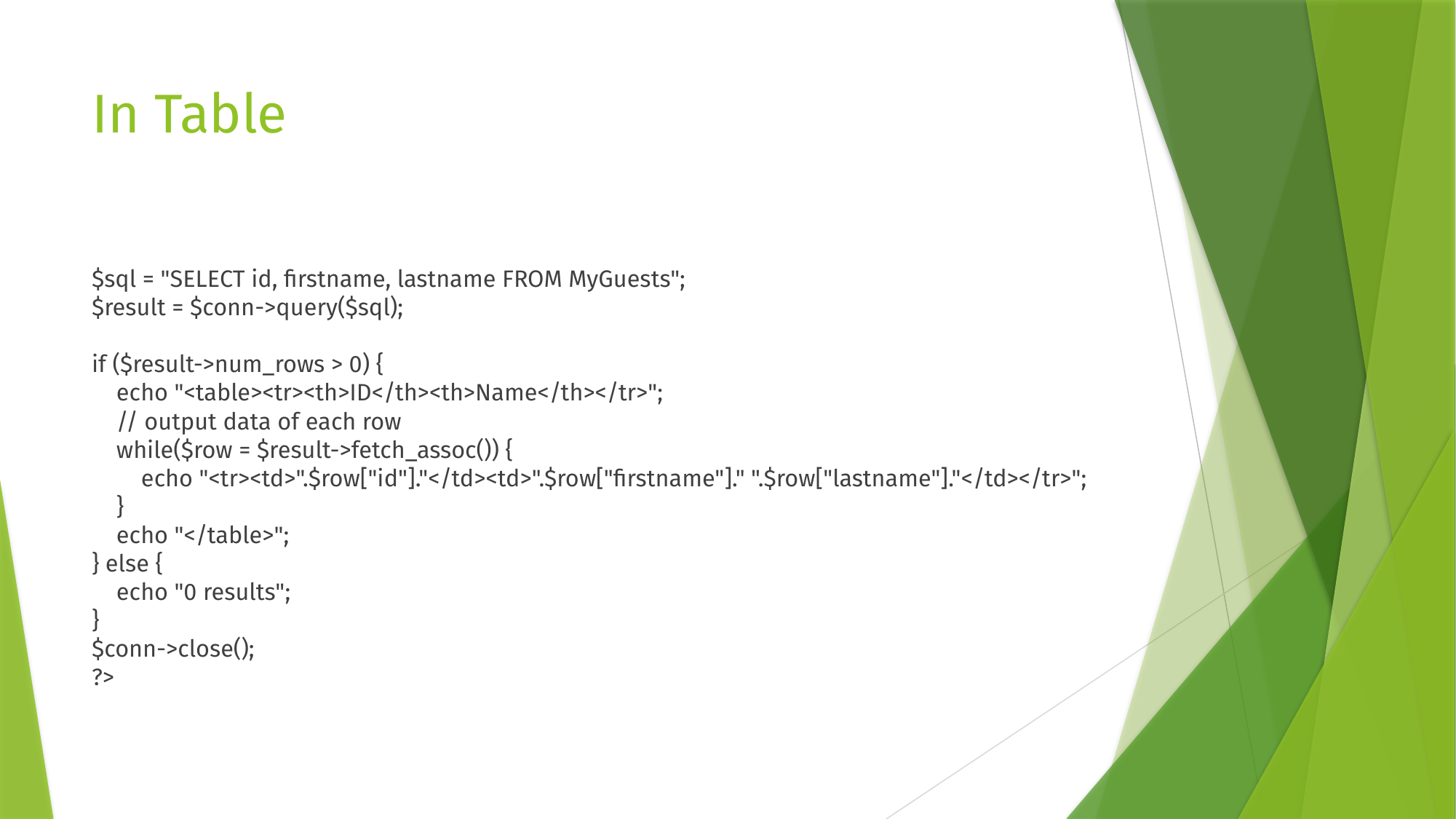

# In Table
$sql = "SELECT id, firstname, lastname FROM MyGuests";
$result = $conn->query($sql);
if ($result->num_rows > 0) {
    echo "<table><tr><th>ID</th><th>Name</th></tr>";
    // output data of each row
    while($row = $result->fetch_assoc()) {
        echo "<tr><td>".$row["id"]."</td><td>".$row["firstname"]." ".$row["lastname"]."</td></tr>";
    }
    echo "</table>";
} else {
    echo "0 results";
}
$conn->close();
?>